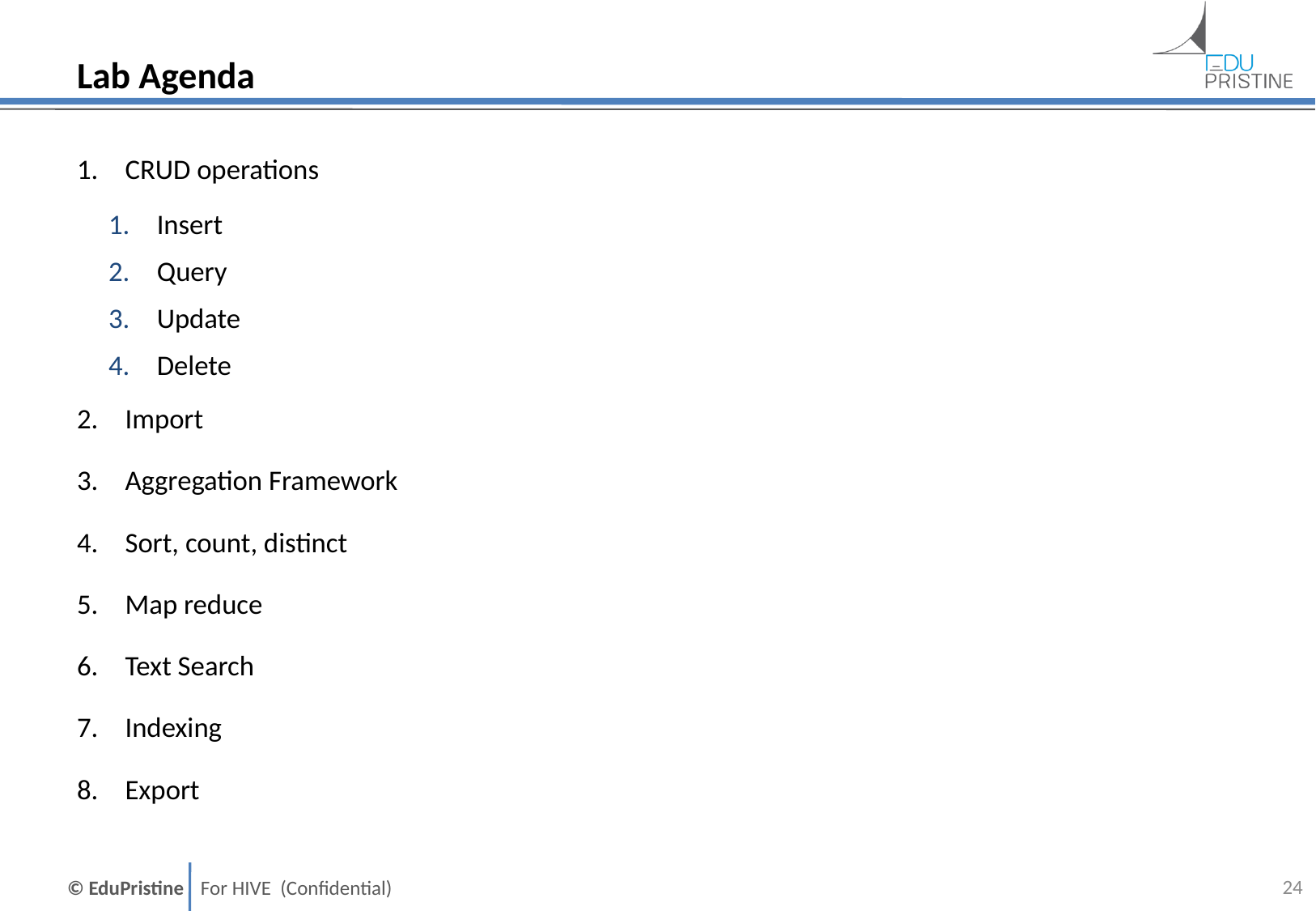

# Lab Agenda
CRUD operations
Insert
Query
Update
Delete
Import
Aggregation Framework
Sort, count, distinct
Map reduce
Text Search
Indexing
Export

24